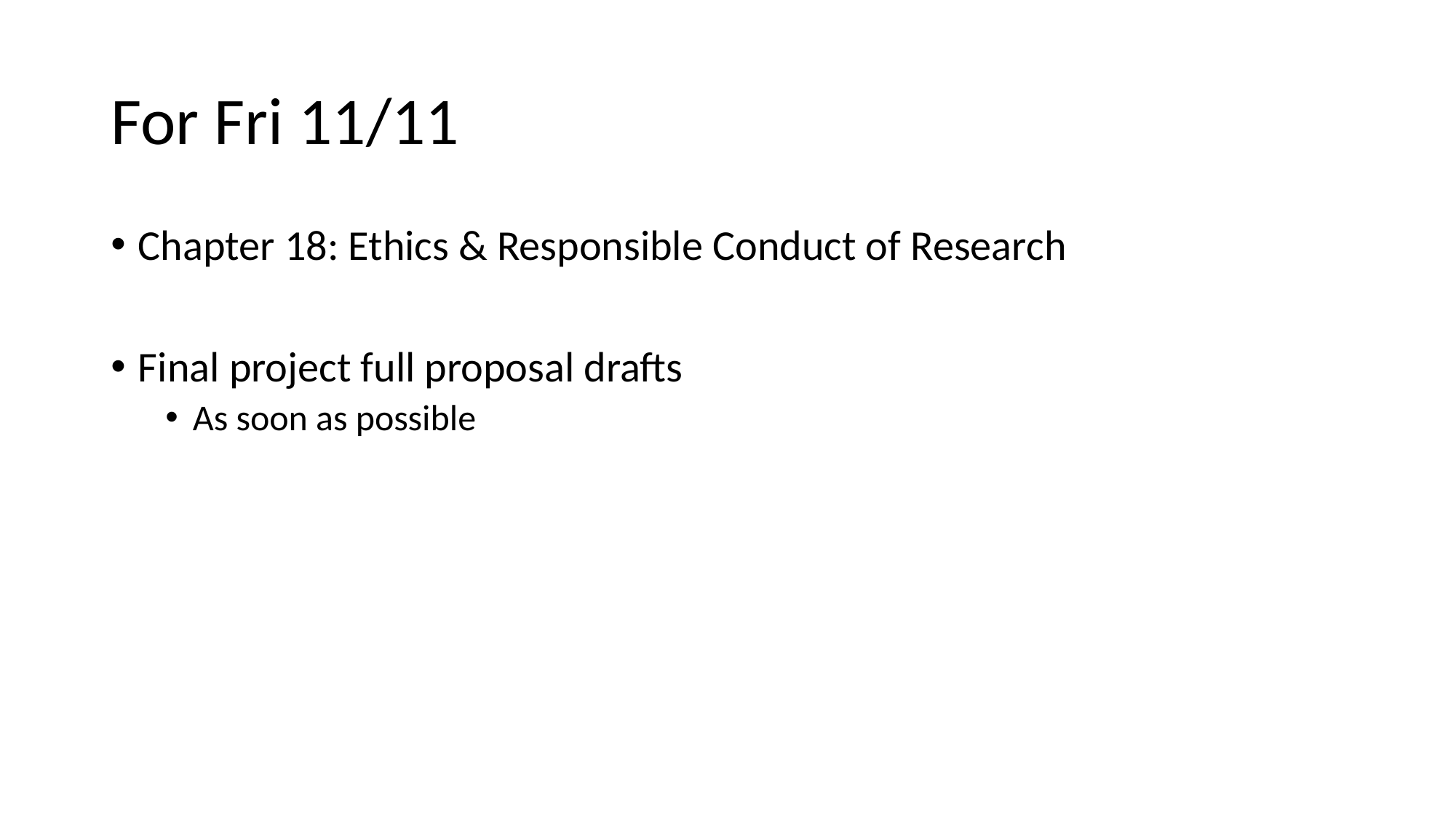

# For Fri 11/11
Chapter 18: Ethics & Responsible Conduct of Research

Final project full proposal drafts
As soon as possible